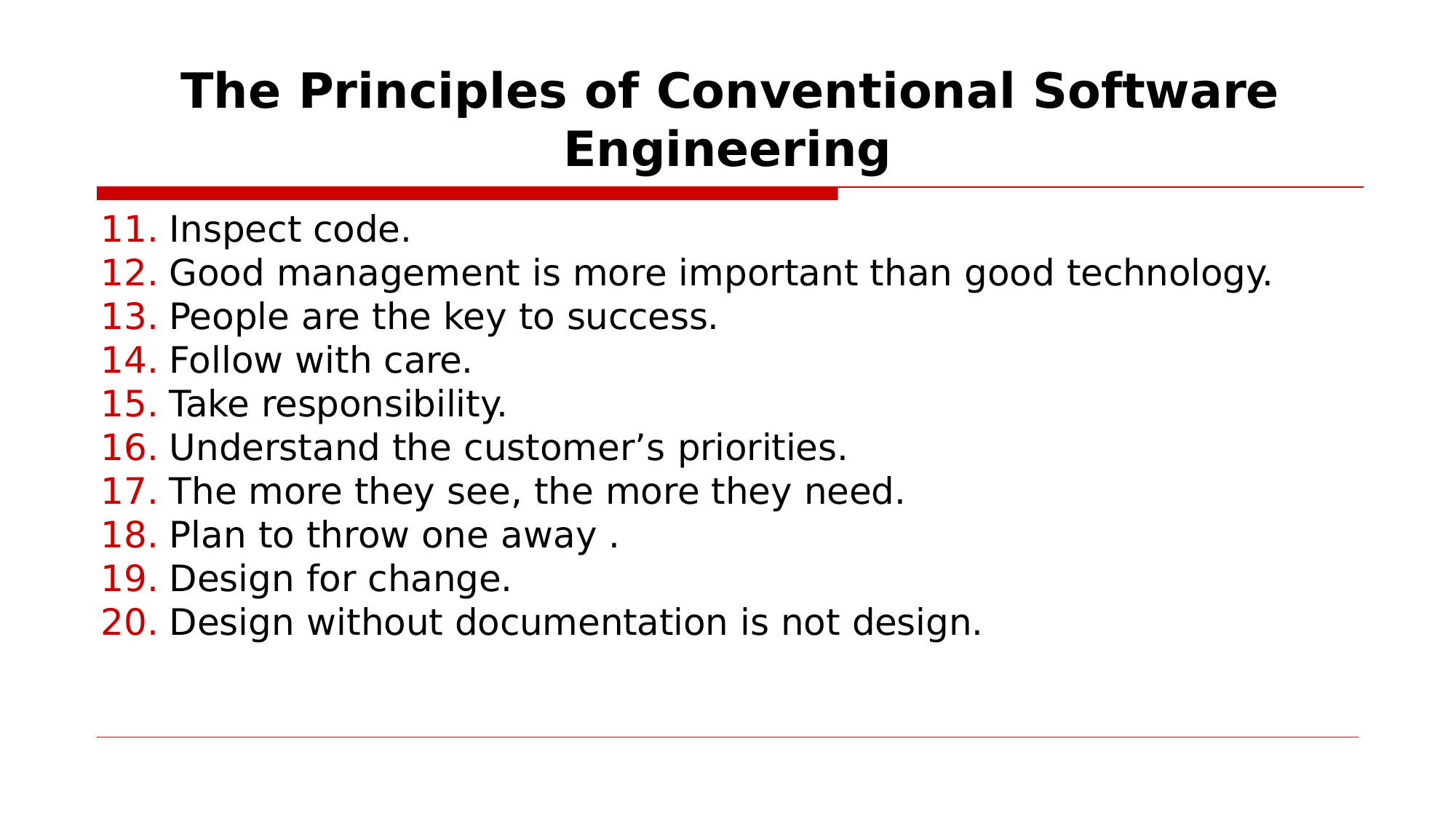

# The Principles of Conventional Software Engineering
Inspect code.
Good management is more important than good technology.
People are the key to success.
Follow with care.
Take responsibility.
Understand the customer’s priorities.
The more they see, the more they need.
Plan to throw one away .
Design for change.
Design without documentation is not design.